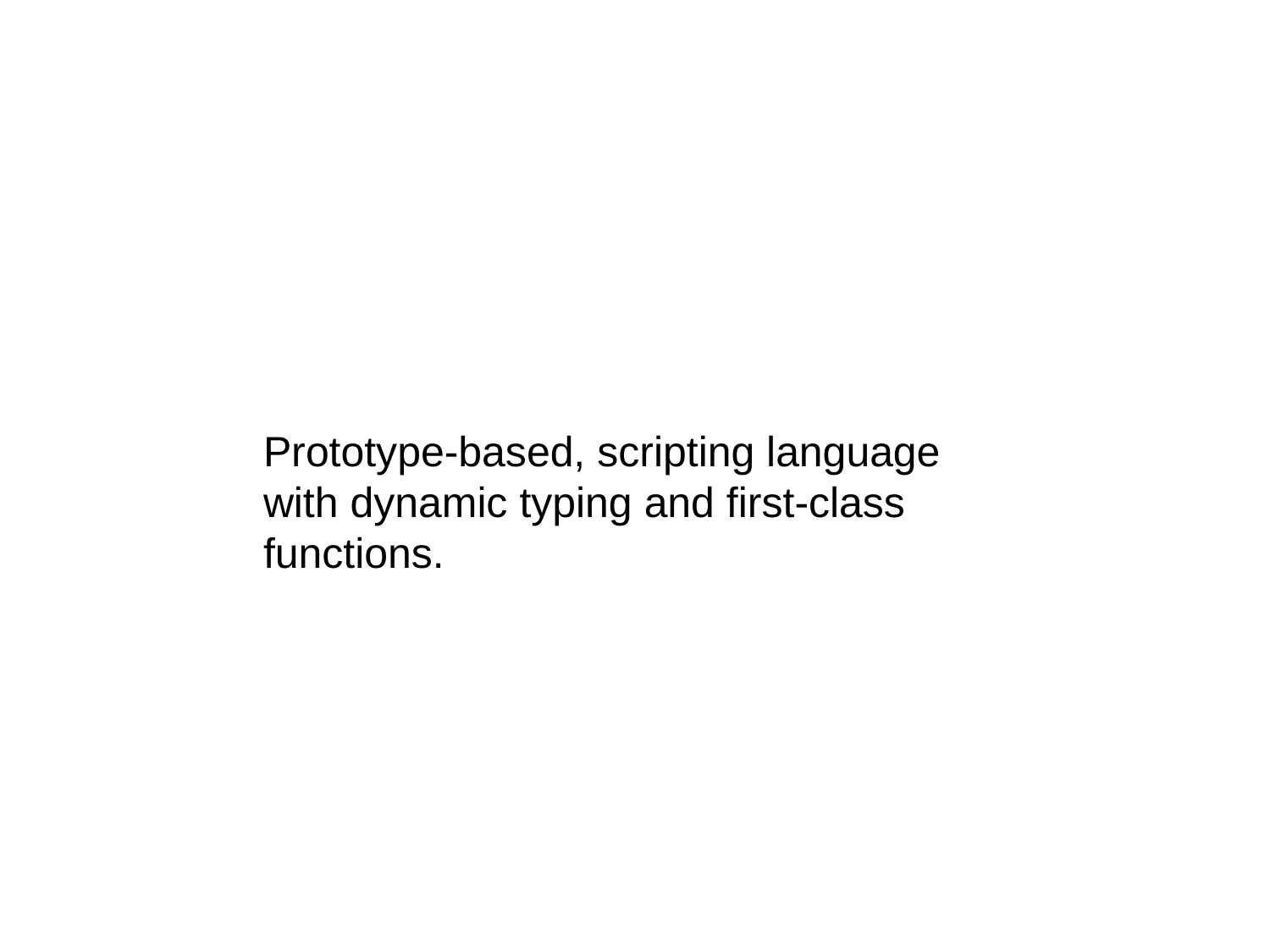

Prototype-based, scripting language with dynamic typing and first-class functions.